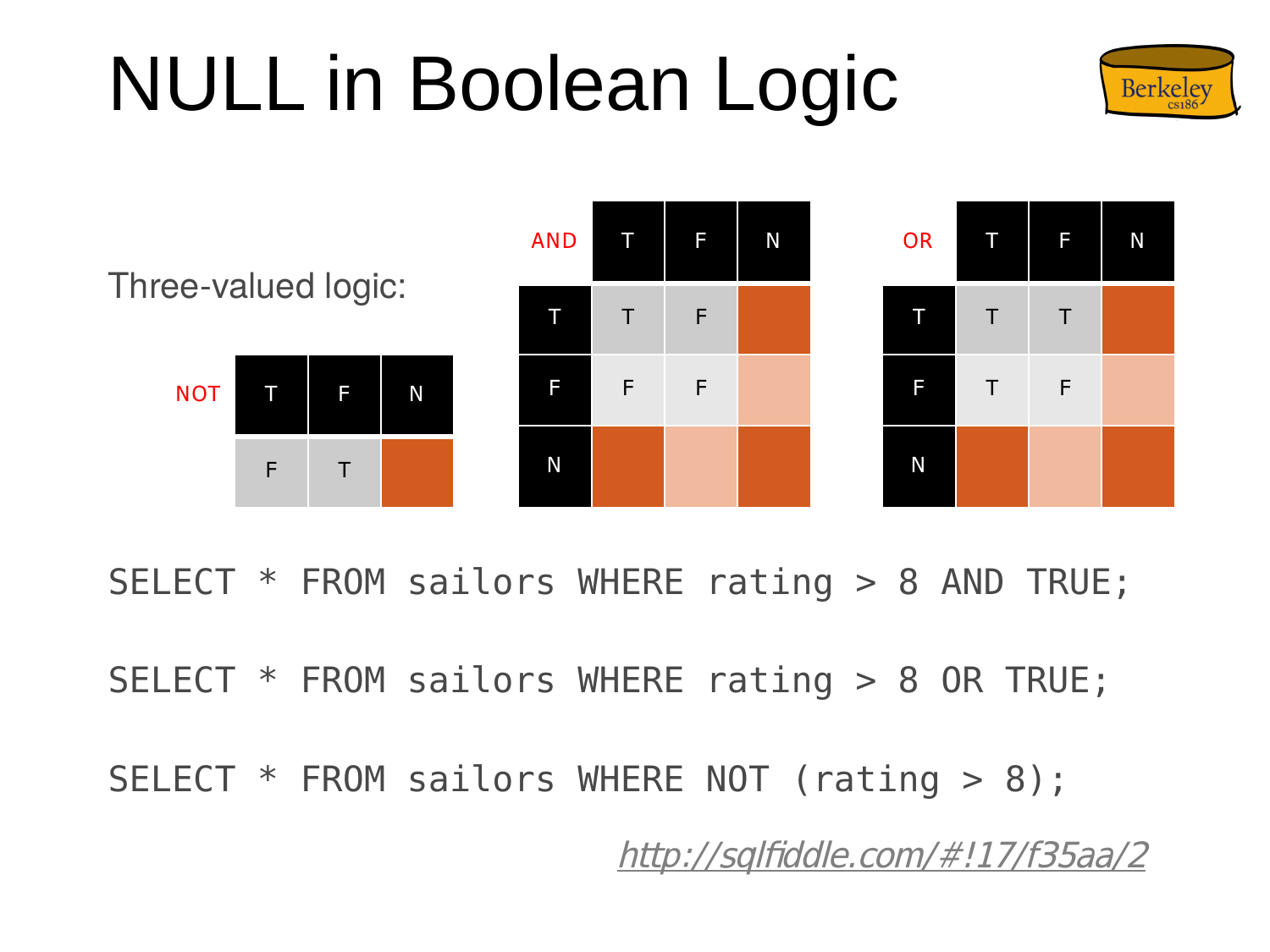

# NULL in Boolean Logic
Three-valued logic:

SELECT * FROM sailors WHERE rating > 8 AND TRUE;

SELECT * FROM sailors WHERE rating > 8 OR TRUE;

SELECT * FROM sailors WHERE NOT (rating > 8);

| AND | T | F | N |
| --- | --- | --- | --- |
| T | T | F |  |
| F | F | F |  |
| N |  |  |  |
| OR | T | F | N |
| --- | --- | --- | --- |
| T | T | T |  |
| F | T | F |  |
| N |  |  |  |
| NOT | T | F | N |
| --- | --- | --- | --- |
|  | F | T |  |
http://sqlfiddle.com/#!17/f35aa/2